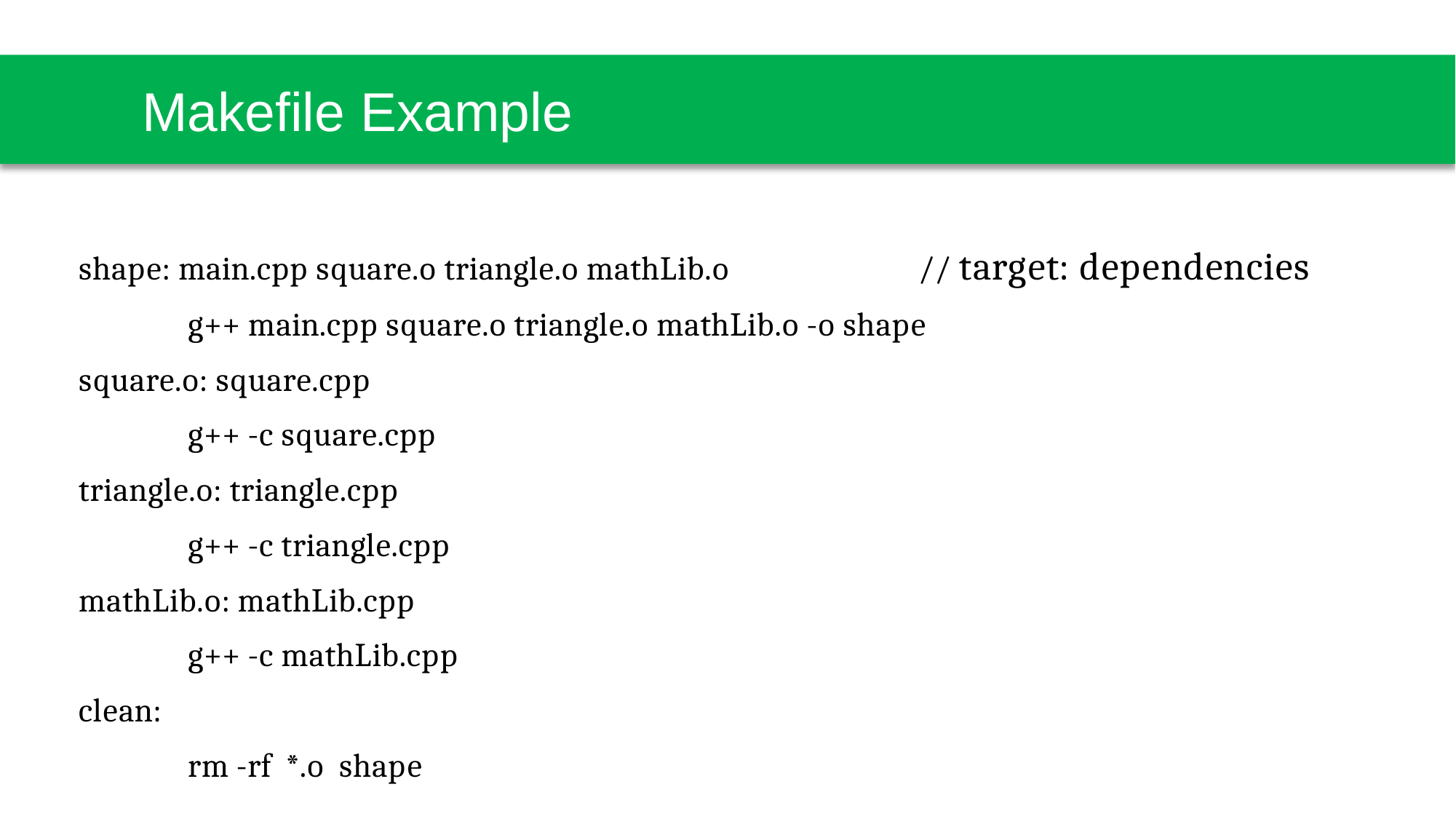

# Makefile Example

shape: main.cpp square.o triangle.o mathLib.o                          // target: dependencies
	g++ main.cpp square.o triangle.o mathLib.o -o shape
square.o: square.cpp
	g++ -c square.cpp
triangle.o: triangle.cpp
	g++ -c triangle.cpp
mathLib.o: mathLib.cpp
	g++ -c mathLib.cpp
clean:
	rm -rf  *.o  shape